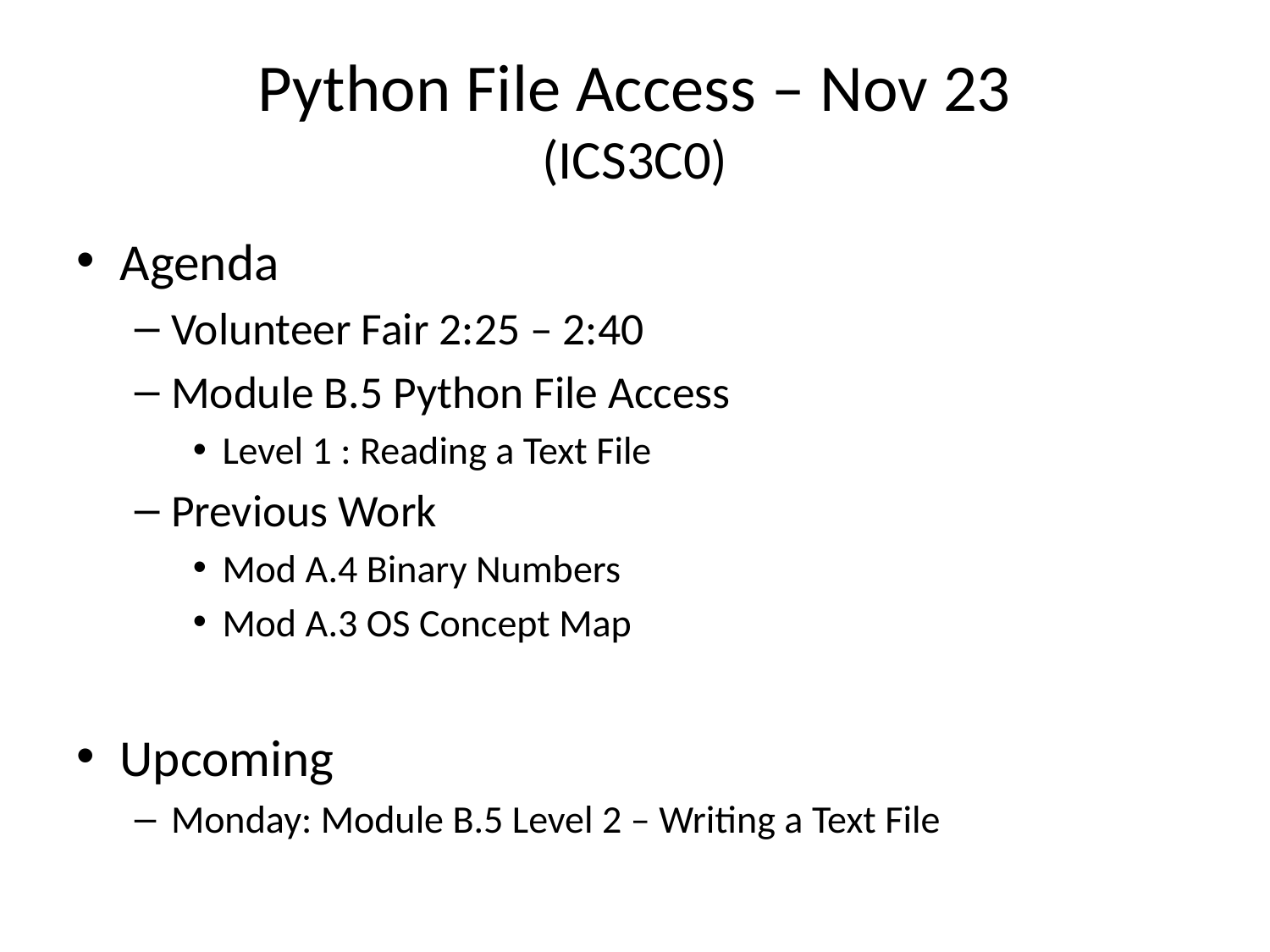

# Python File Access – Nov 23 (ICS3C0)
Agenda
Volunteer Fair 2:25 – 2:40
Module B.5 Python File Access
Level 1 : Reading a Text File
Previous Work
Mod A.4 Binary Numbers
Mod A.3 OS Concept Map

Upcoming
Monday: Module B.5 Level 2 – Writing a Text File